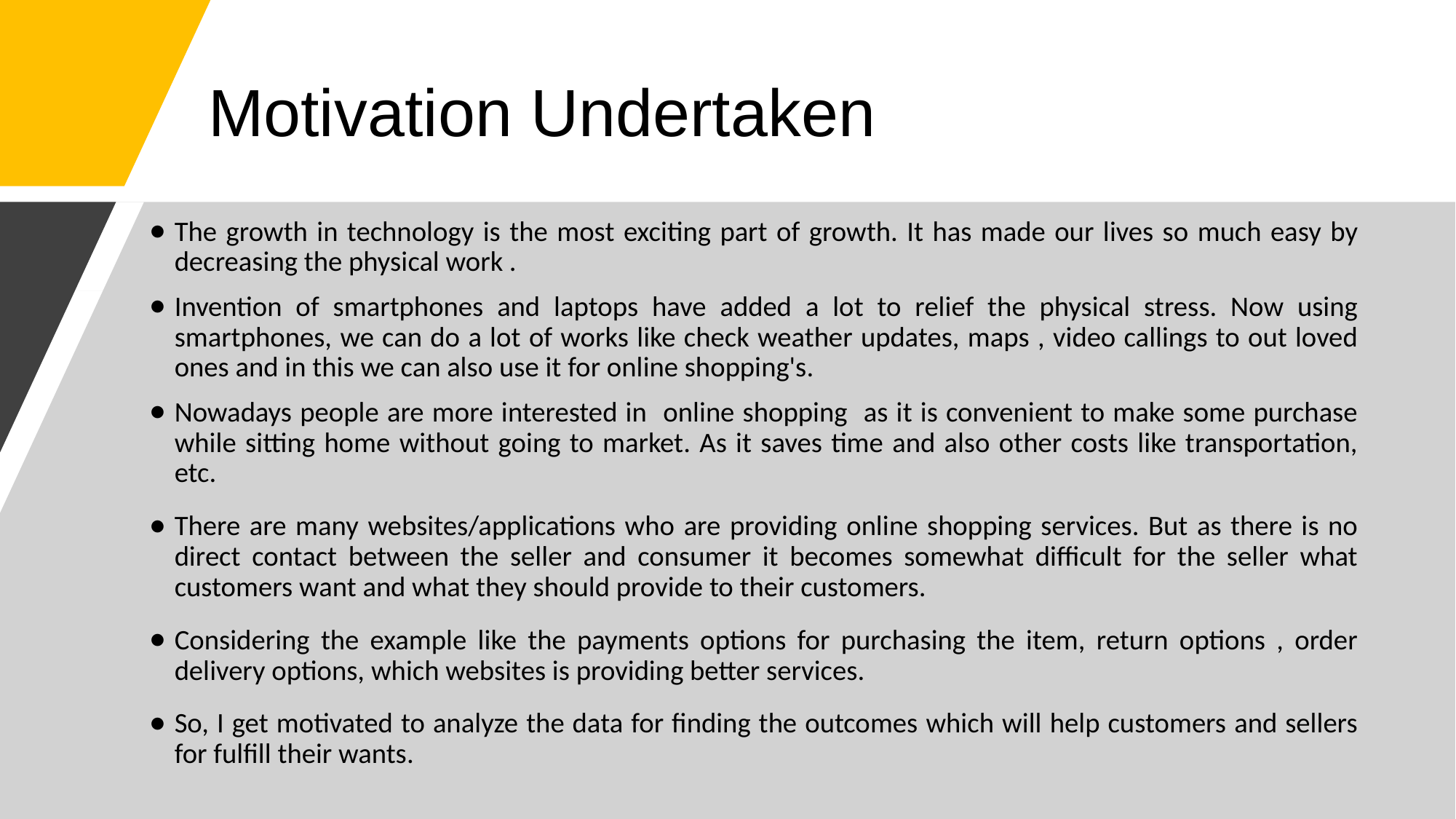

# Motivation Undertaken

The growth in technology is the most exciting part of growth. It has made our lives so much easy by decreasing the physical work .
Invention of smartphones and laptops have added a lot to relief the physical stress. Now using smartphones, we can do a lot of works like check weather updates, maps , video callings to out loved ones and in this we can also use it for online shopping's.
Nowadays people are more interested in  online shopping  as it is convenient to make some purchase while sitting home without going to market. As it saves time and also other costs like transportation, etc.
There are many websites/applications who are providing online shopping services. But as there is no direct contact between the seller and consumer it becomes somewhat difficult for the seller what customers want and what they should provide to their customers.
Considering the example like the payments options for purchasing the item, return options , order delivery options, which websites is providing better services.
So, I get motivated to analyze the data for finding the outcomes which will help customers and sellers for fulfill their wants.